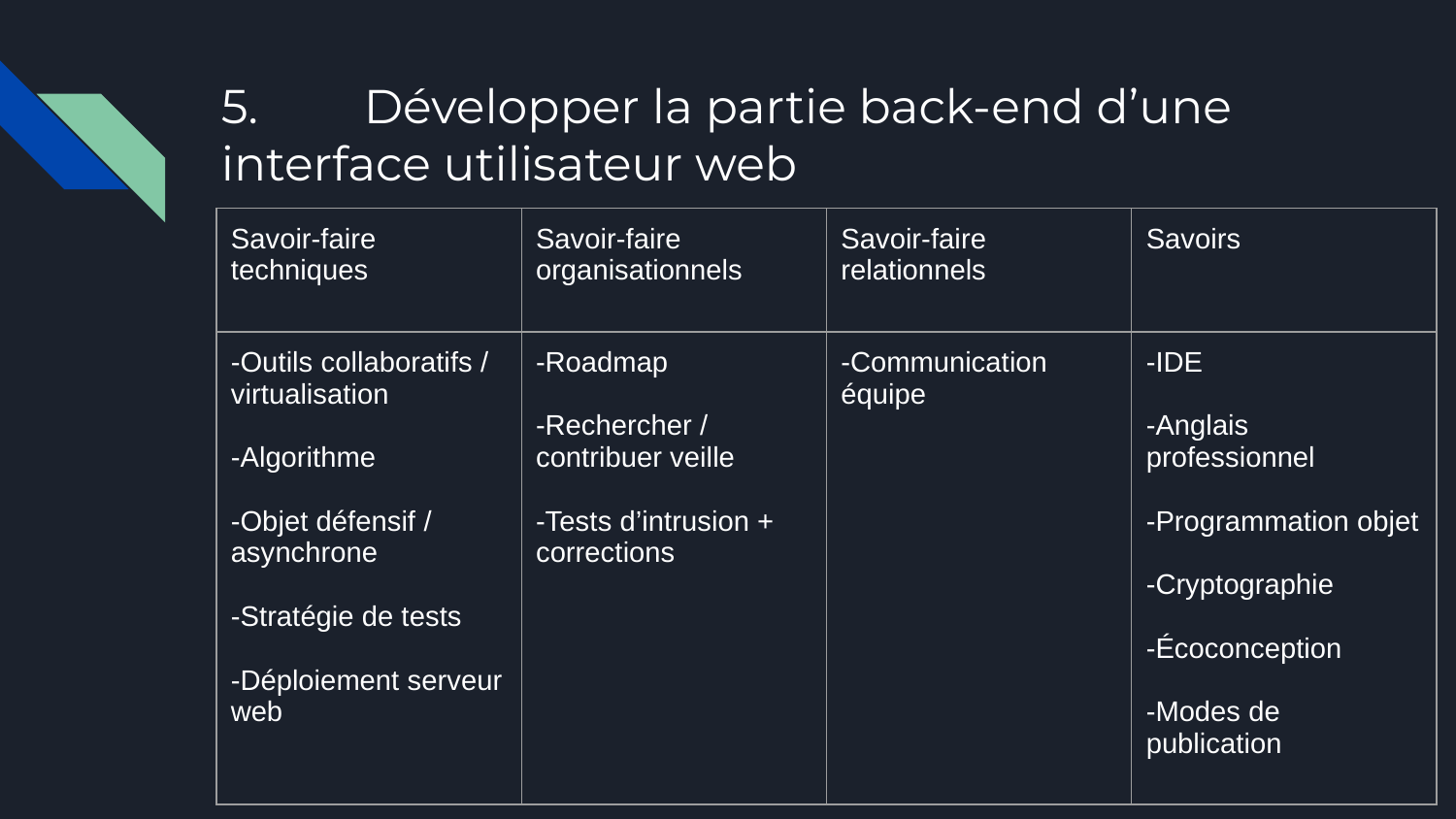

# 5.	Développer la partie back-end d’une interface utilisateur web
| Savoir-faire techniques | Savoir-faire organisationnels | Savoir-faire relationnels | Savoirs |
| --- | --- | --- | --- |
| -Outils collaboratifs / virtualisation -Algorithme -Objet défensif / asynchrone -Stratégie de tests -Déploiement serveur web | -Roadmap -Rechercher / contribuer veille -Tests d’intrusion + corrections | -Communication équipe | -IDE -Anglais professionnel -Programmation objet -Cryptographie -Écoconception -Modes de publication |